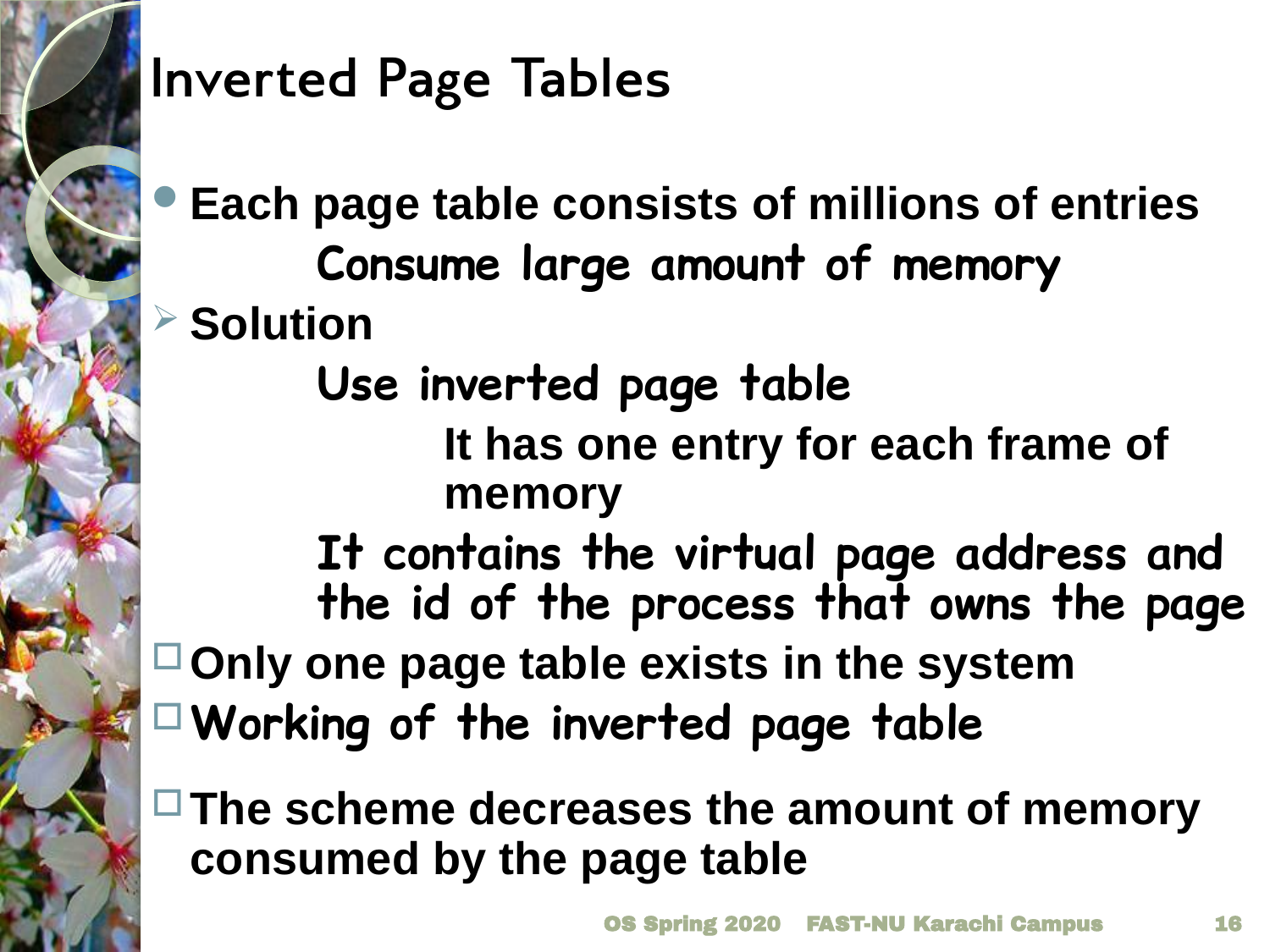

# Inverted Page Tables
Each page table consists of millions of entries
		Consume large amount of memory
Solution
		Use inverted page table
			It has one entry for each frame of 			memory
		It contains the virtual page address and 	the id of the process that owns the page
Only one page table exists in the system
Working of the inverted page table

The scheme decreases the amount of memory consumed by the page table
OS Spring 2020
FAST-NU Karachi Campus
16